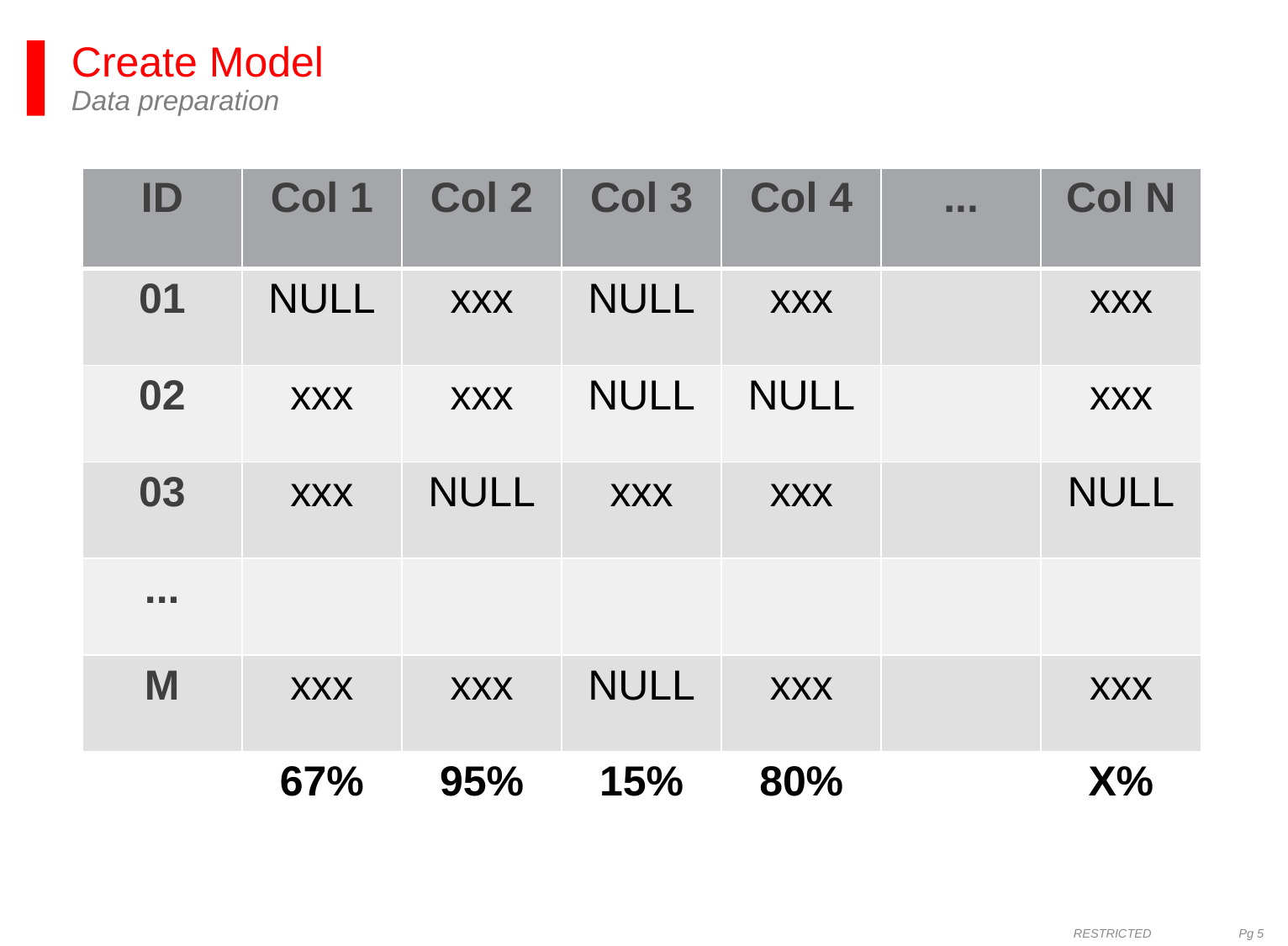

# Create Model Data preparation
| ID | Col 1 | Col 2 | Col 3 | Col 4 | ... | Col N |
| --- | --- | --- | --- | --- | --- | --- |
| 01 | NULL | xxx | NULL | xxx |  | xxx |
| 02 | xxx | xxx | NULL | NULL |  | xxx |
| 03 | xxx | NULL | xxx | xxx |  | NULL |
| ... |  |  |  |  |  |  |
| M | xxx | xxx | NULL | xxx |  | xxx |
|  | 67% | 95% | 15% | 80% |  | X% |

RESTRICTED                          Pg 5